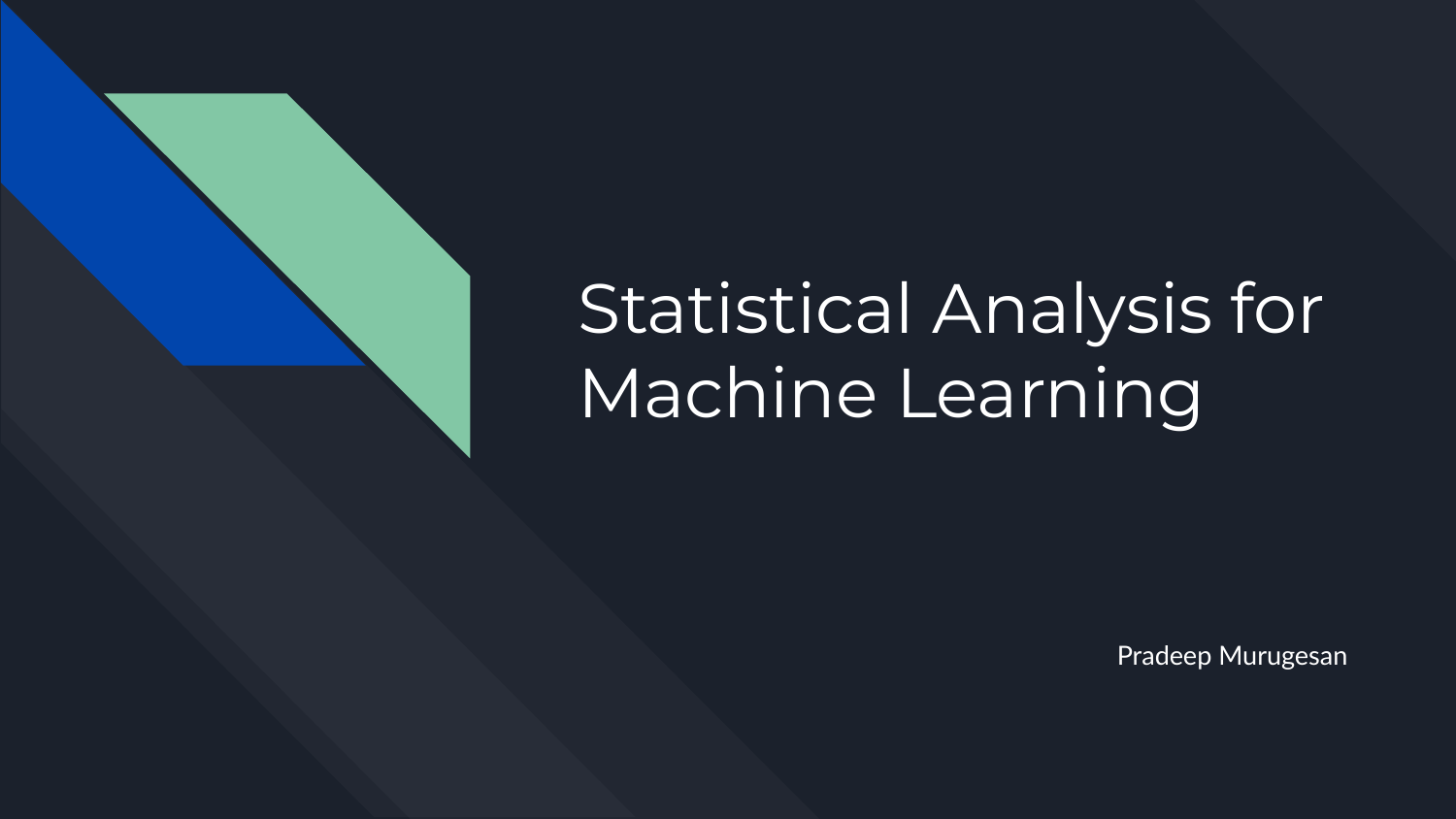

# Statistical Analysis for Machine Learning
Pradeep Murugesan